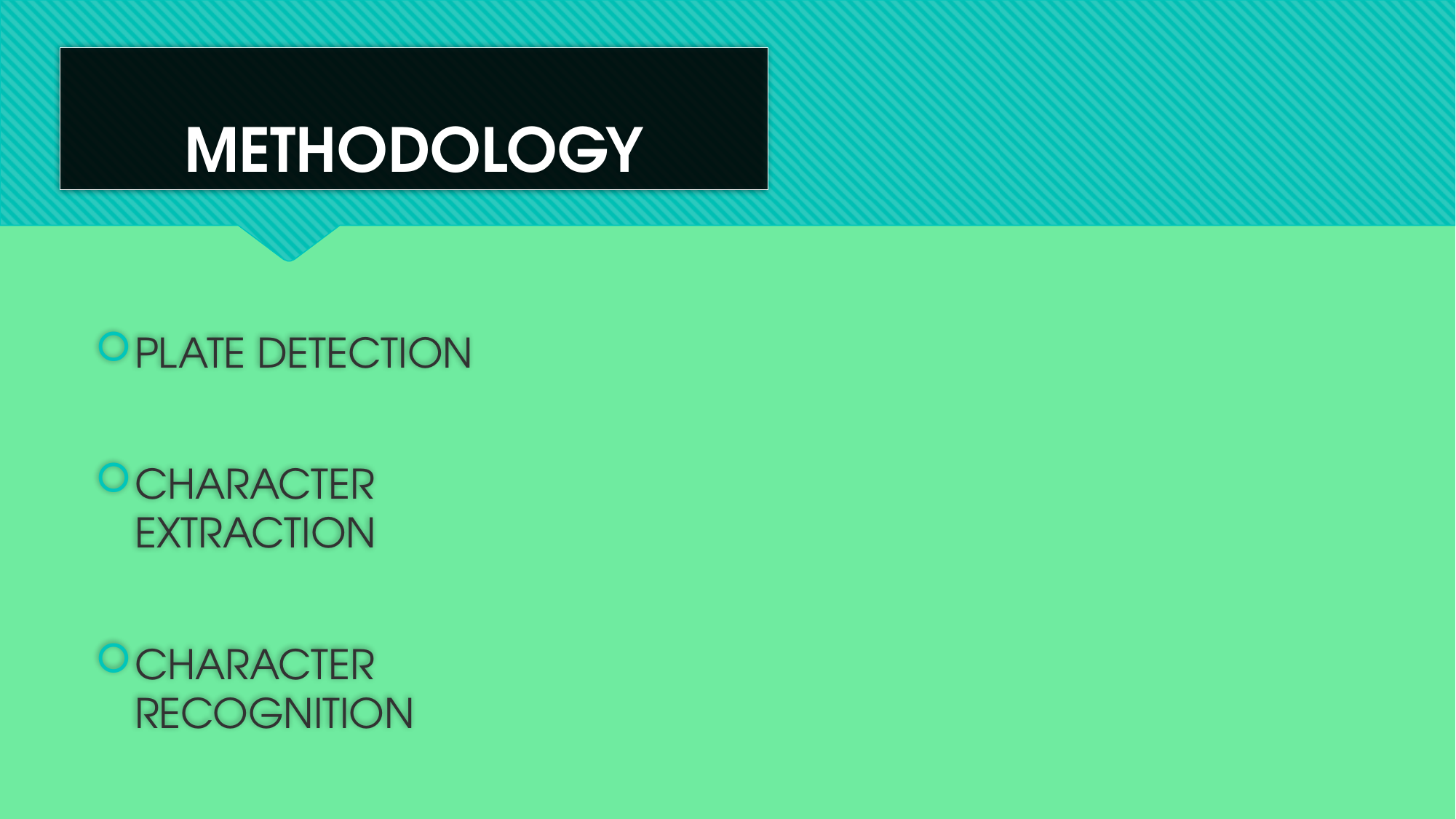

# METHODOLOGY
PLATE DETECTION

CHARACTER EXTRACTION

CHARACTER RECOGNITION